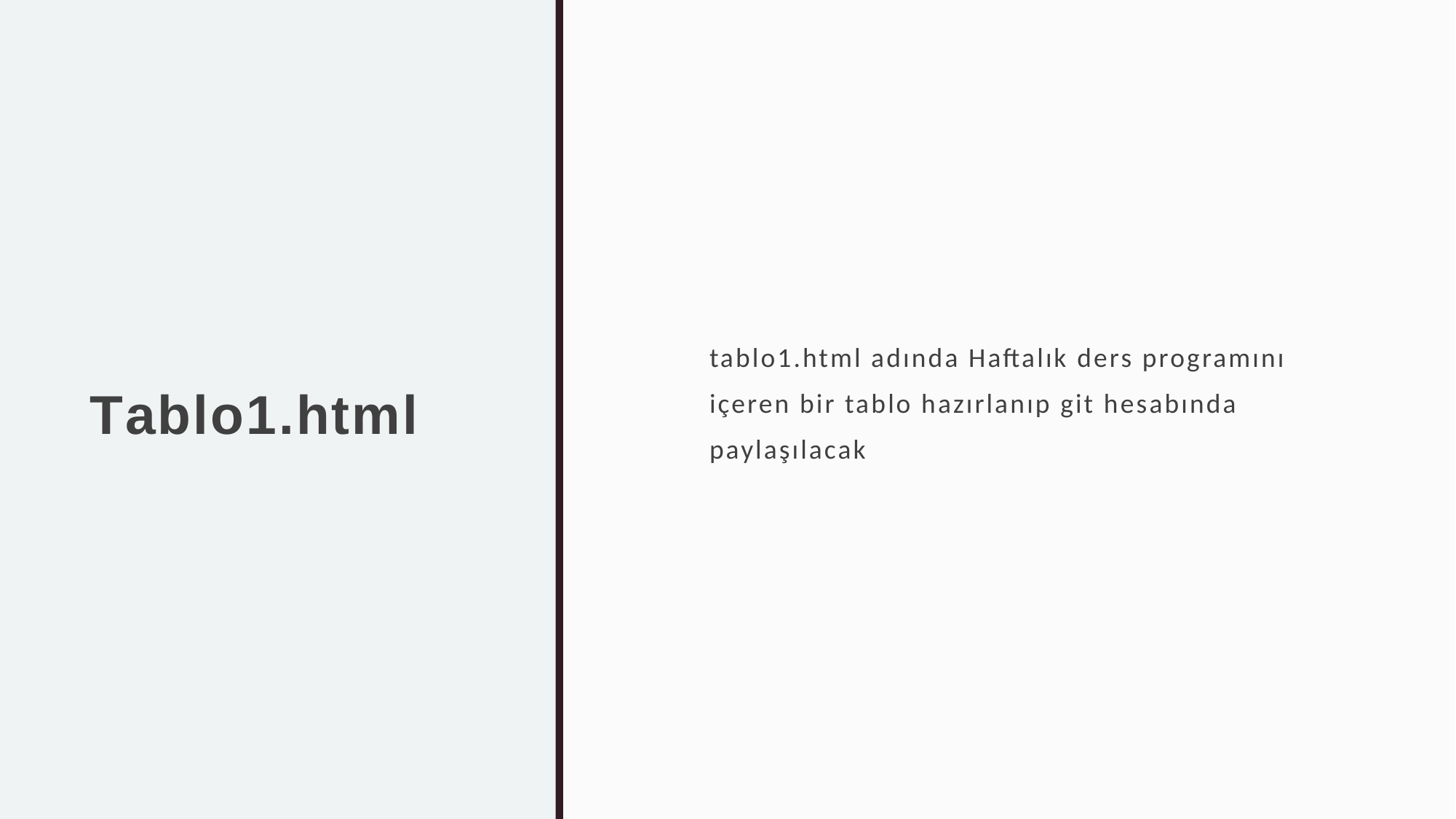

# Tablo1.html
tablo1.html adında Haftalık ders programını içeren bir tablo hazırlanıp git hesabında paylaşılacak